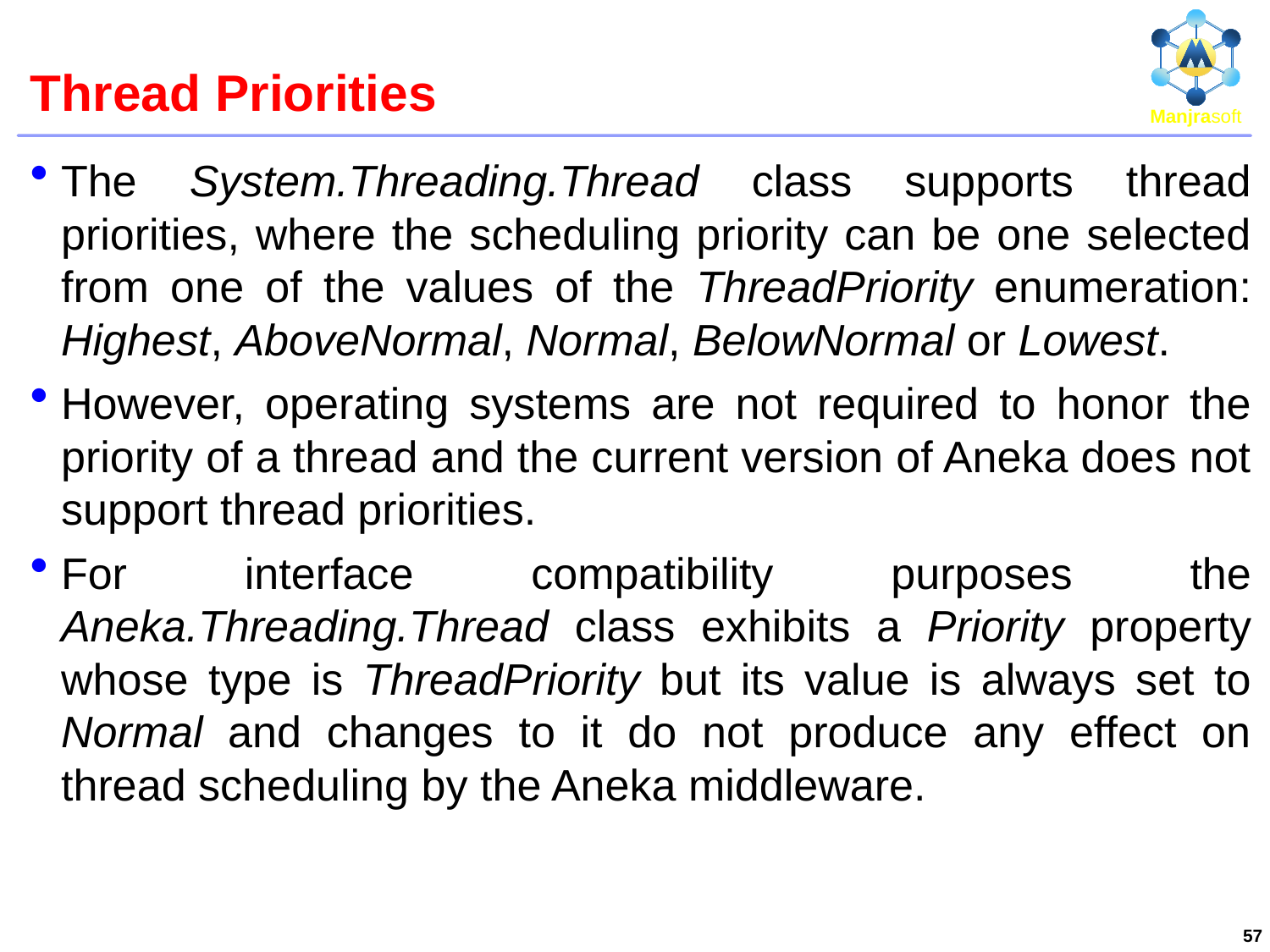

# Thread Priorities
The System.Threading.Thread class supports thread priorities, where the scheduling priority can be one selected from one of the values of the ThreadPriority enumeration: Highest, AboveNormal, Normal, BelowNormal or Lowest.
However, operating systems are not required to honor the priority of a thread and the current version of Aneka does not support thread priorities.
For interface compatibility purposes the Aneka.Threading.Thread class exhibits a Priority property whose type is ThreadPriority but its value is always set to Normal and changes to it do not produce any effect on thread scheduling by the Aneka middleware.
57